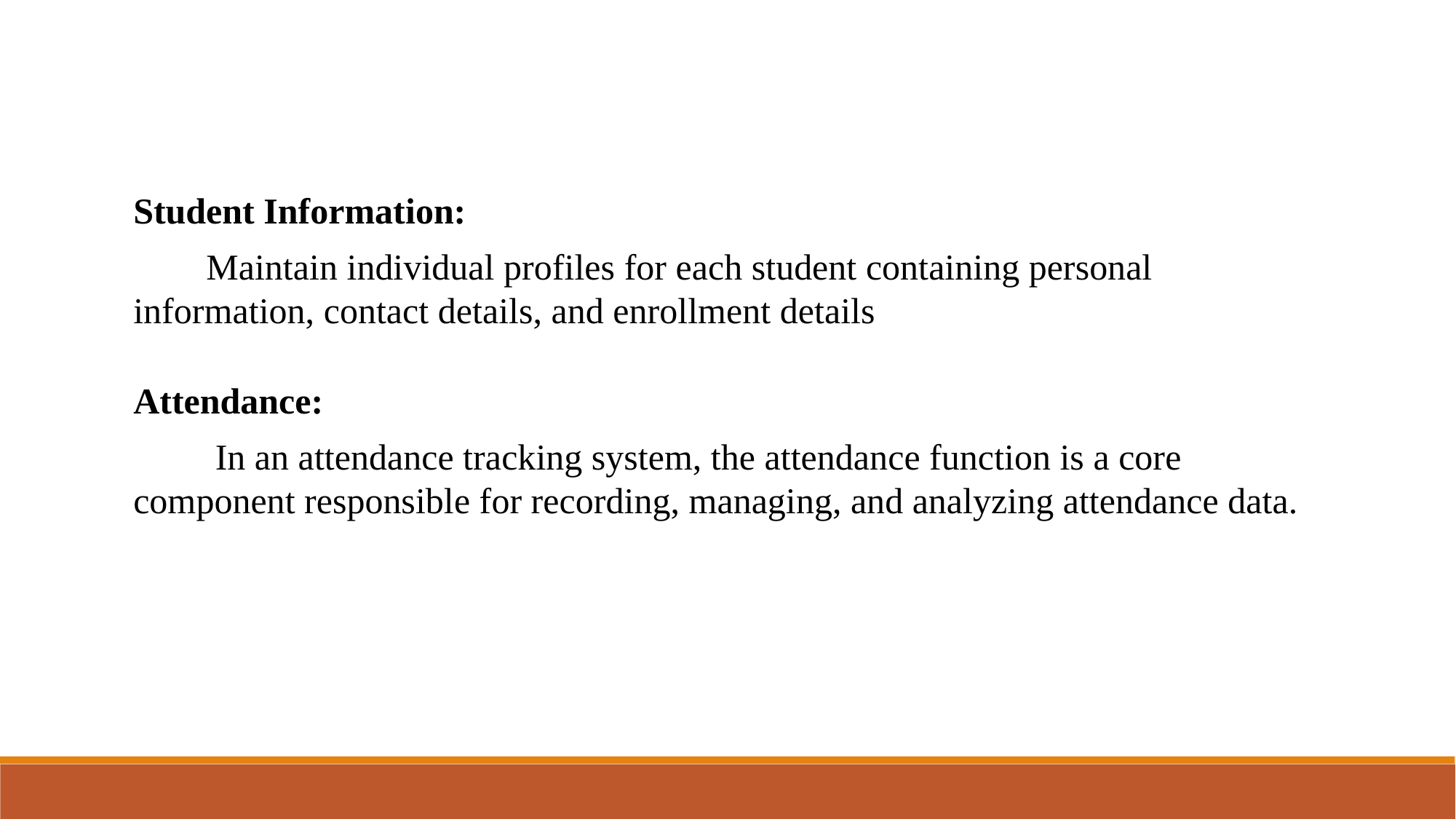

Student Information:
        Maintain individual profiles for each student containing personal information, contact details, and enrollment details

Attendance:
         In an attendance tracking system, the attendance function is a core component responsible for recording, managing, and analyzing attendance data.